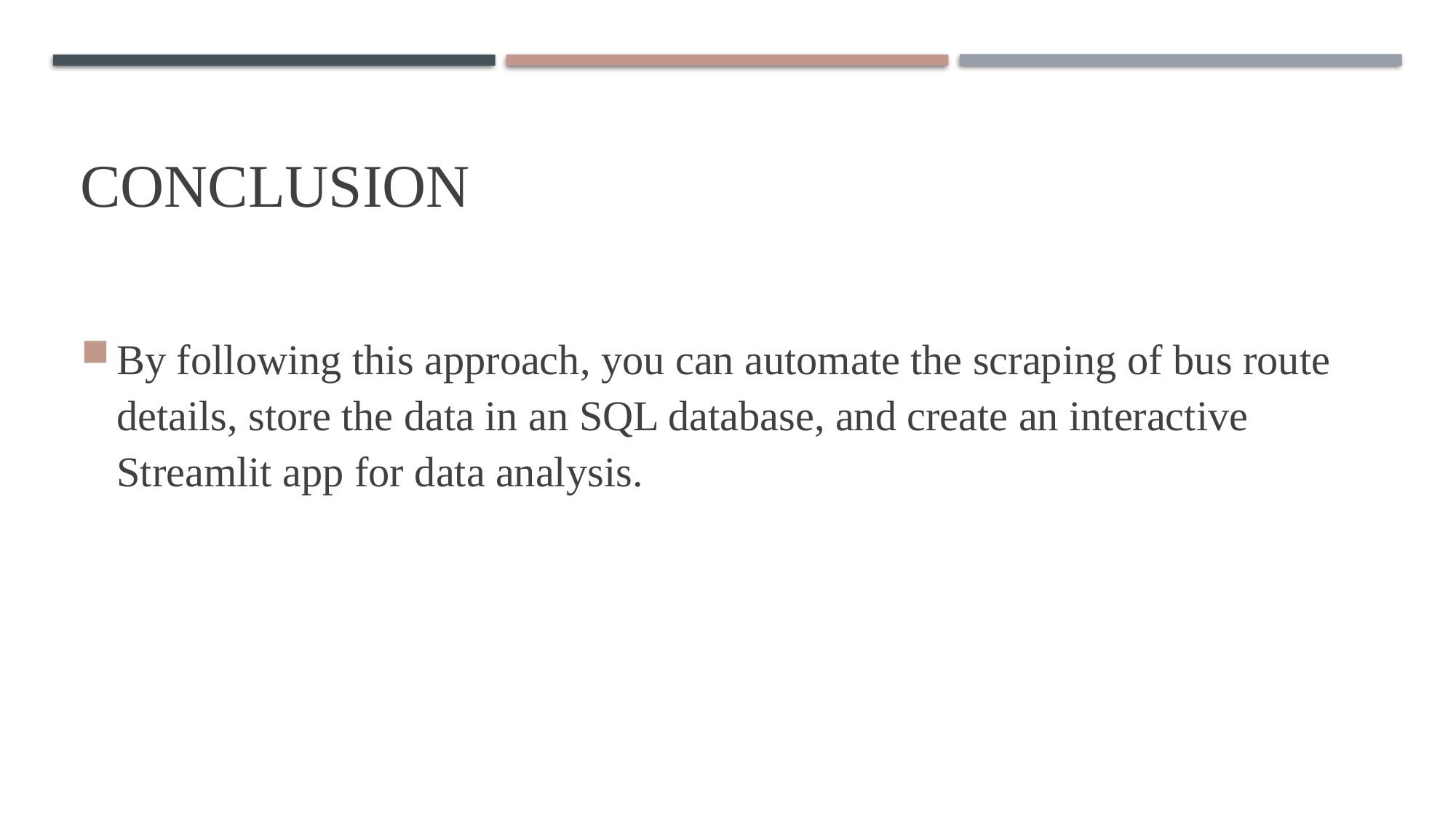

# conclusion
By following this approach, you can automate the scraping of bus route details, store the data in an SQL database, and create an interactive Streamlit app for data analysis.